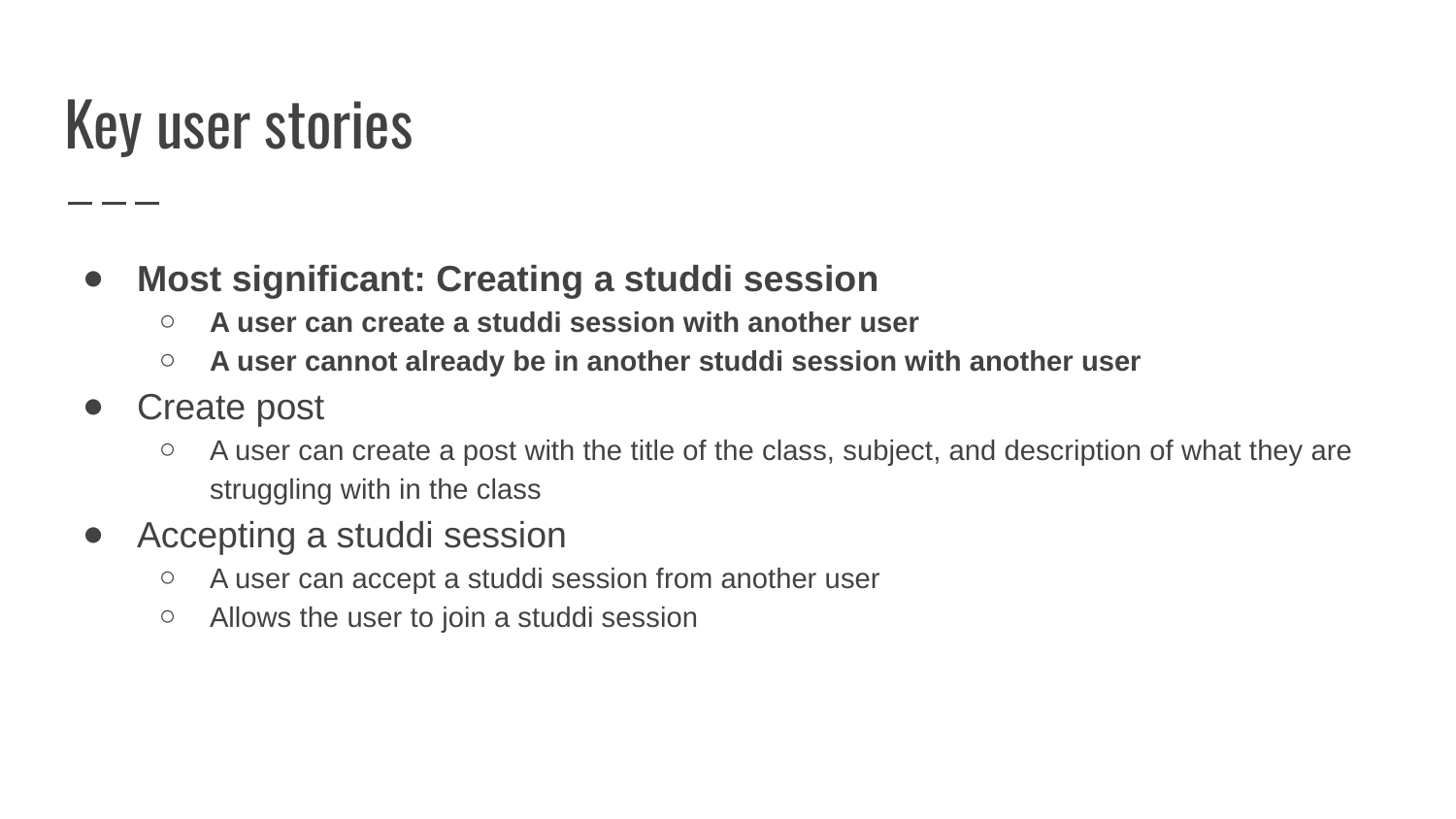

# Key user stories
Most significant: Creating a studdi session
A user can create a studdi session with another user
A user cannot already be in another studdi session with another user
Create post
A user can create a post with the title of the class, subject, and description of what they are struggling with in the class
Accepting a studdi session
A user can accept a studdi session from another user
Allows the user to join a studdi session